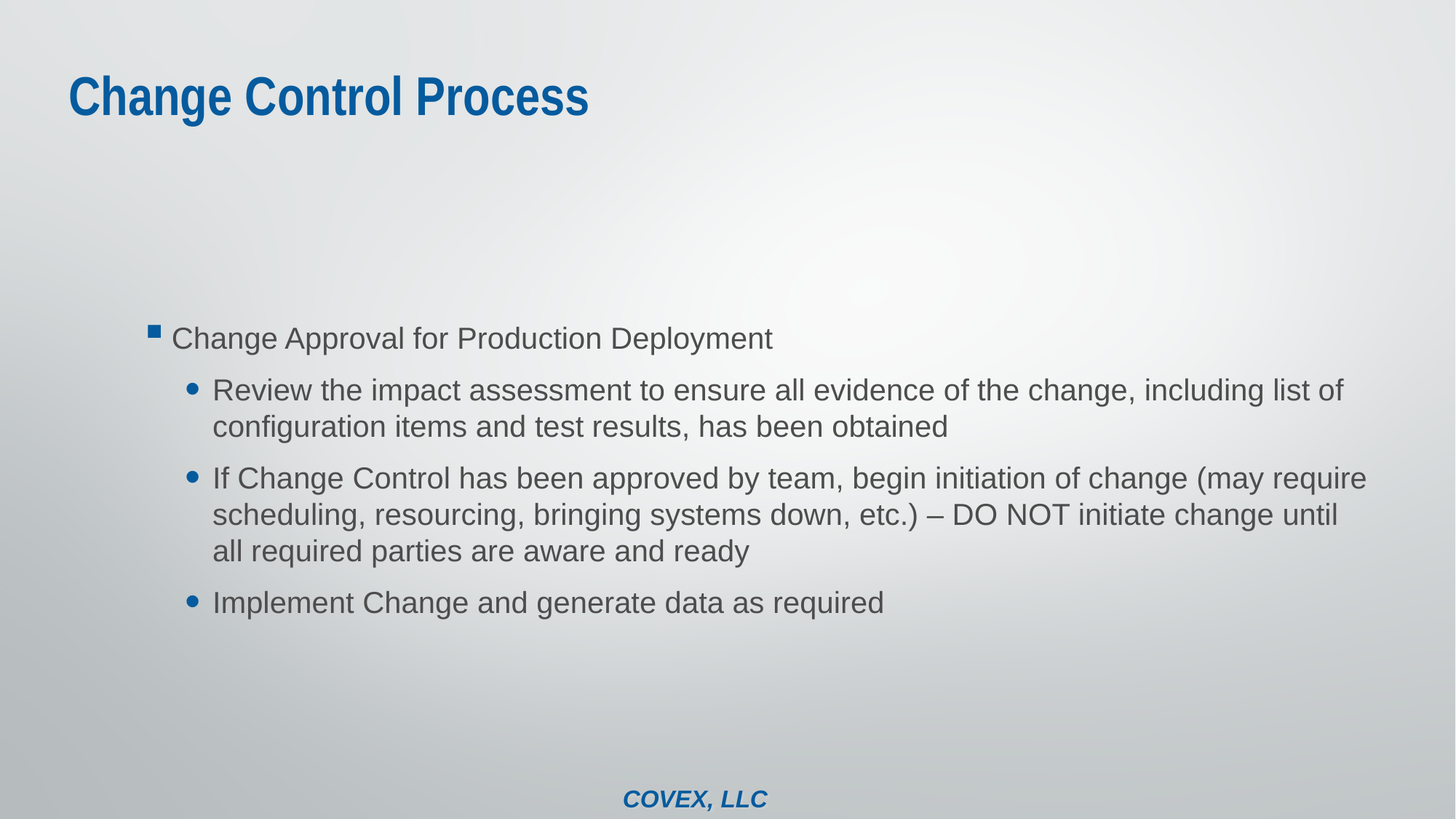

# Change Control Process

Change Approval for Production Deployment
Review the impact assessment to ensure all evidence of the change, including list of configuration items and test results, has been obtained
If Change Control has been approved by team, begin initiation of change (may require scheduling, resourcing, bringing systems down, etc.) – DO NOT initiate change until all required parties are aware and ready
Implement Change and generate data as required